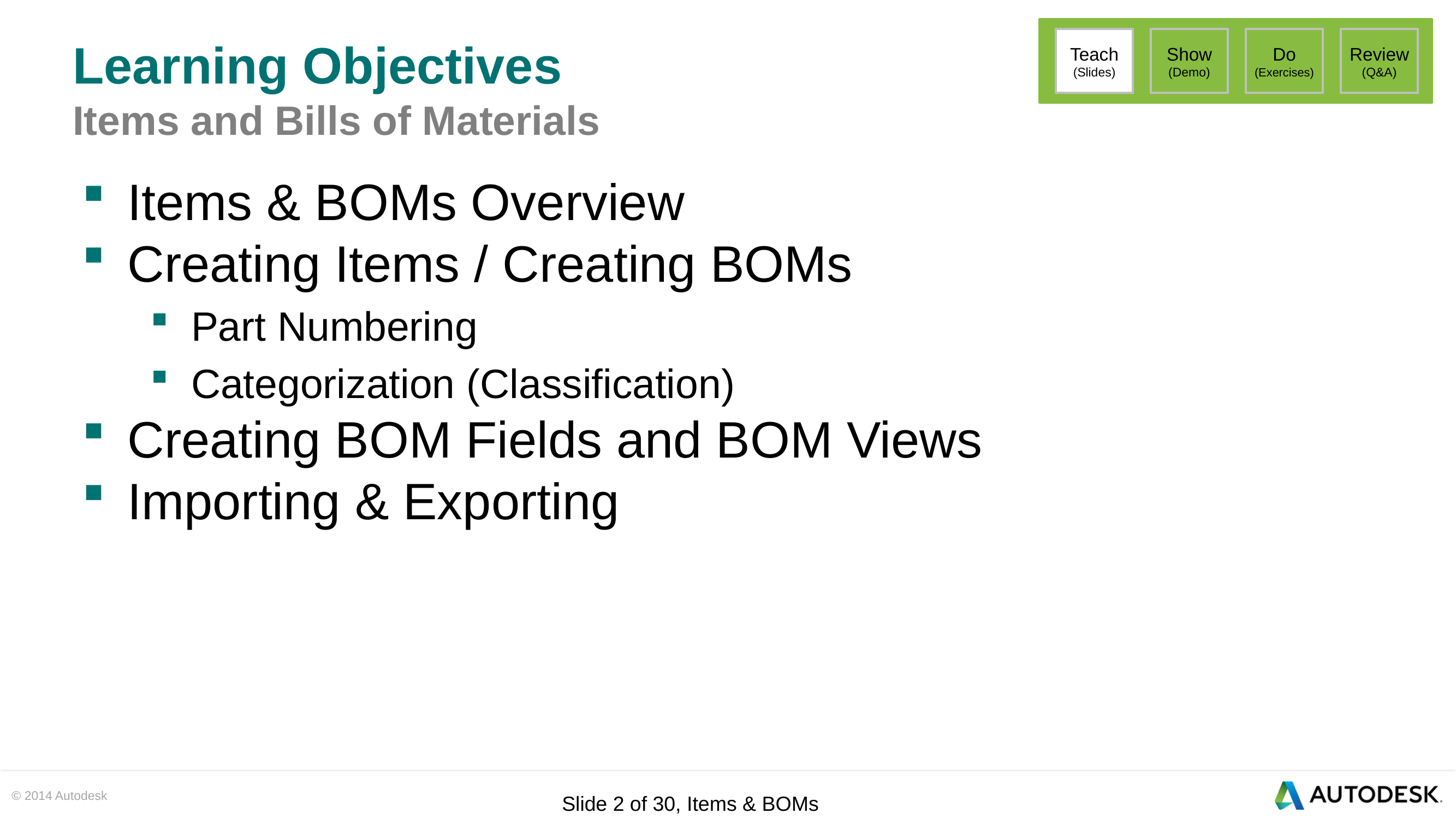

Teach
(Slides)
Show
(Demo)
Do
(Exercises)
Review
(Q&A)
# Learning Objectives Items and Bills of Materials
Items & BOMs Overview
Creating Items / Creating BOMs
Part Numbering
Categorization (Classification)
Creating BOM Fields and BOM Views
Importing & Exporting